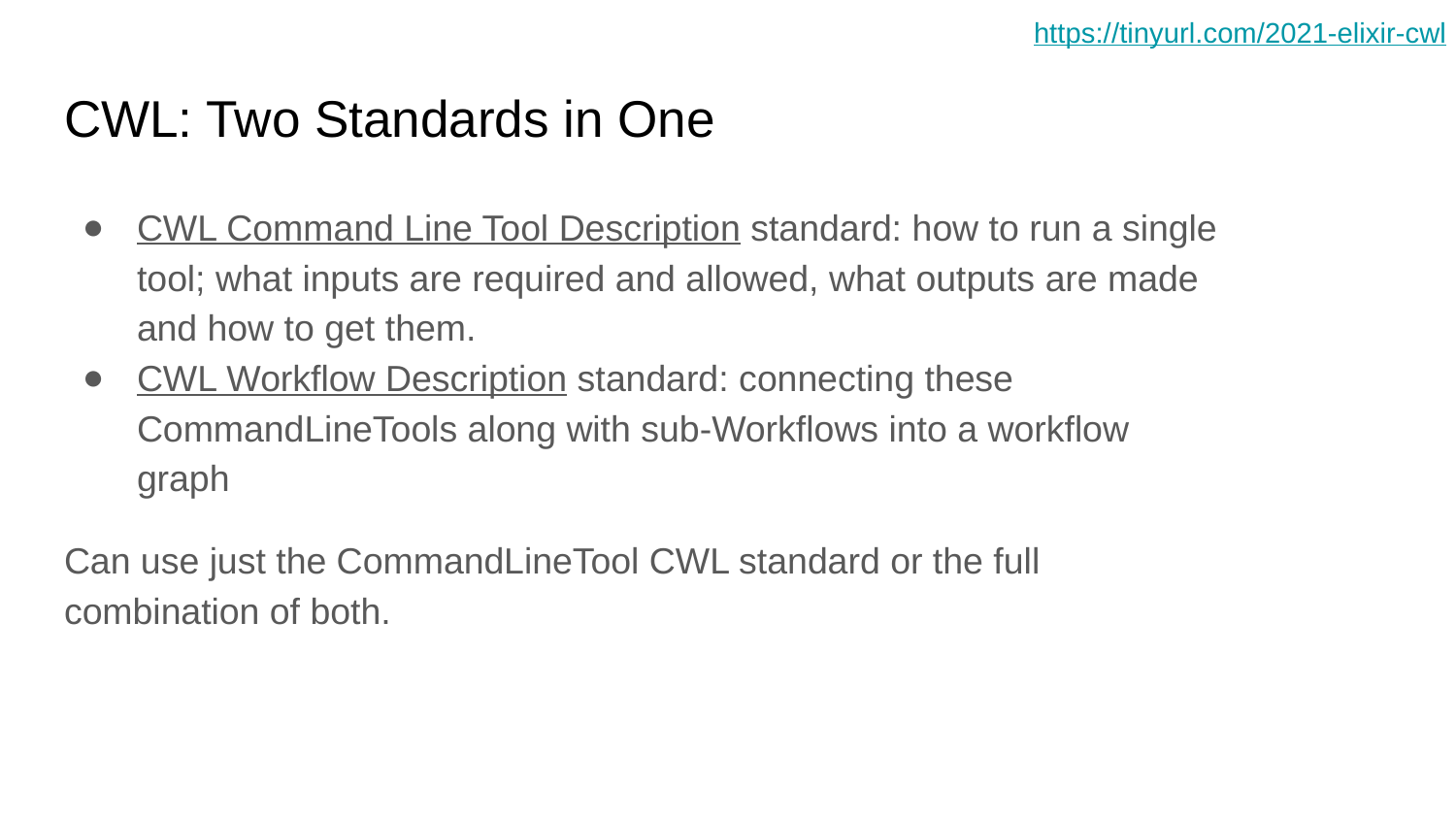

# CWL: Two Standards in One
CWL Command Line Tool Description standard: how to run a single tool; what inputs are required and allowed, what outputs are made and how to get them.
CWL Workflow Description standard: connecting these CommandLineTools along with sub-Workflows into a workflow graph
Can use just the CommandLineTool CWL standard or the full combination of both.